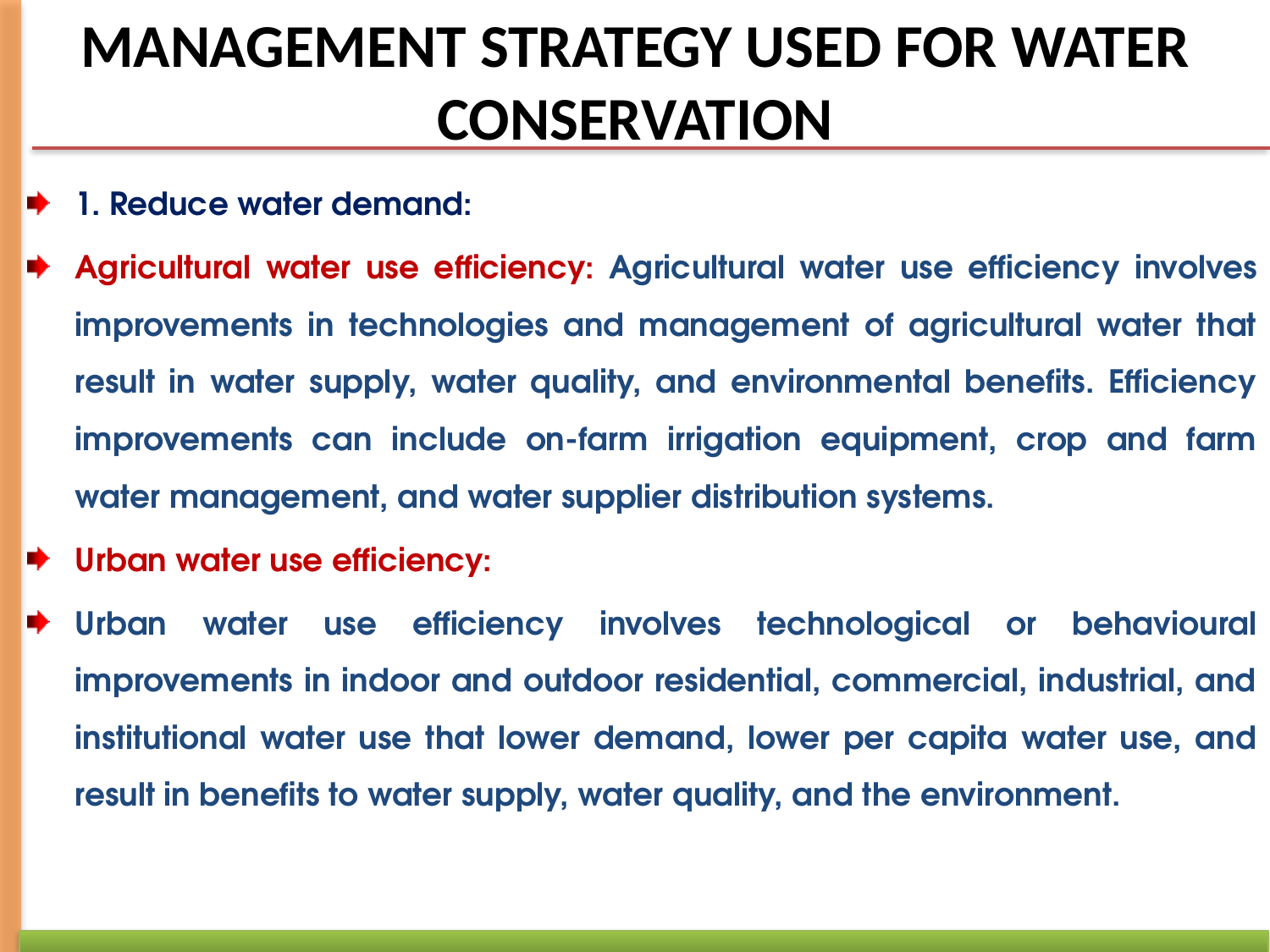

# MANAGEMENT STRATEGY USED FOR WATER CONSERVATION
1. Reduce water demand:
Agricultural water use efficiency: Agricultural water use efficiency involves improvements in technologies and management of agricultural water that result in water supply, water quality, and environmental benefits. Efficiency improvements can include on-farm irrigation equipment, crop and farm water management, and water supplier distribution systems.
Urban water use efficiency:
Urban water use efficiency involves technological or behavioural improvements in indoor and outdoor residential, commercial, industrial, and institutional water use that lower demand, lower per capita water use, and result in benefits to water supply, water quality, and the environment.